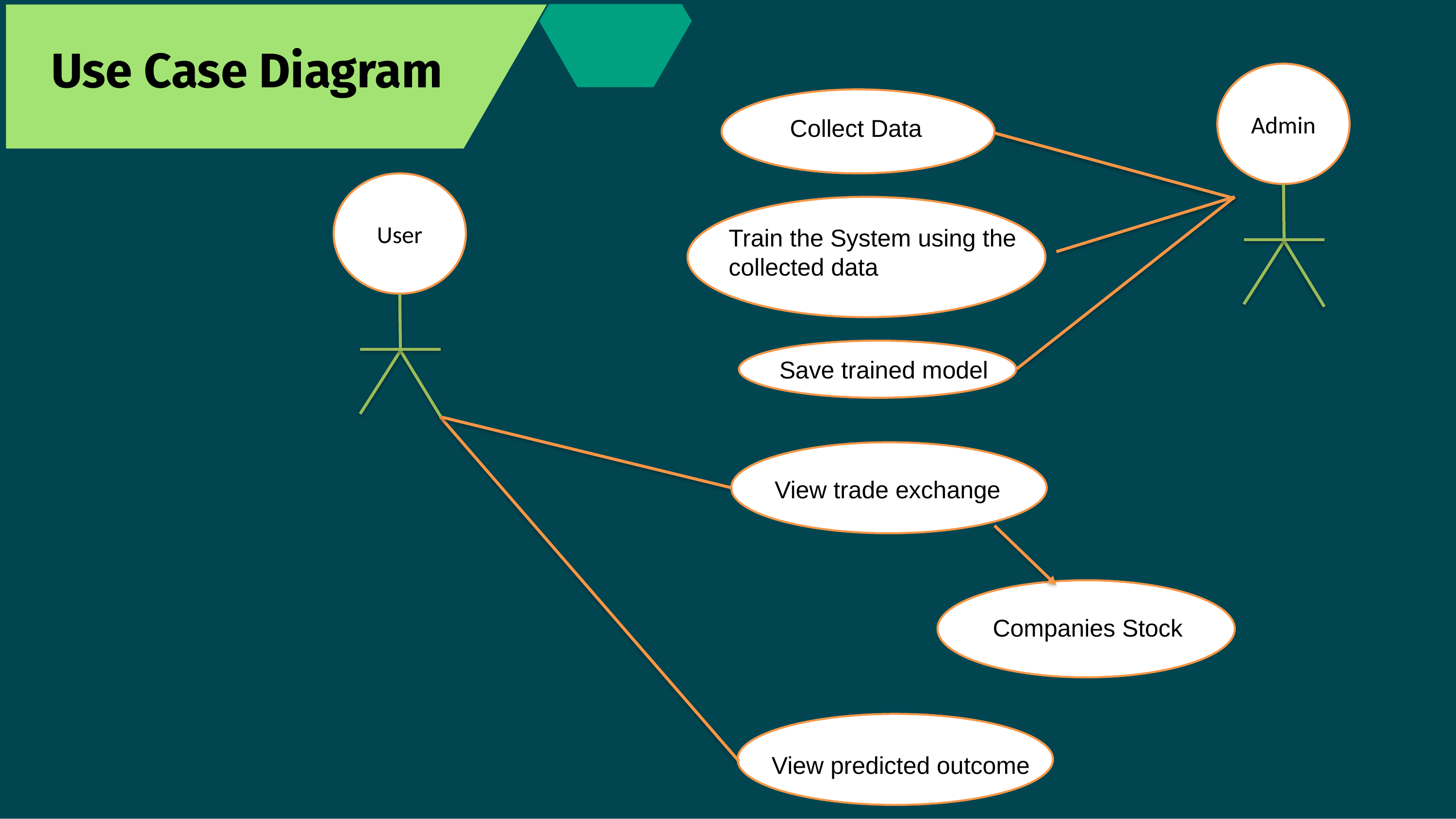

Use Case Diagram
Admin

Collect Data
User

Train the System using the collected data

Save trained model

View trade exchange

Companies Stock

View predicted outcome